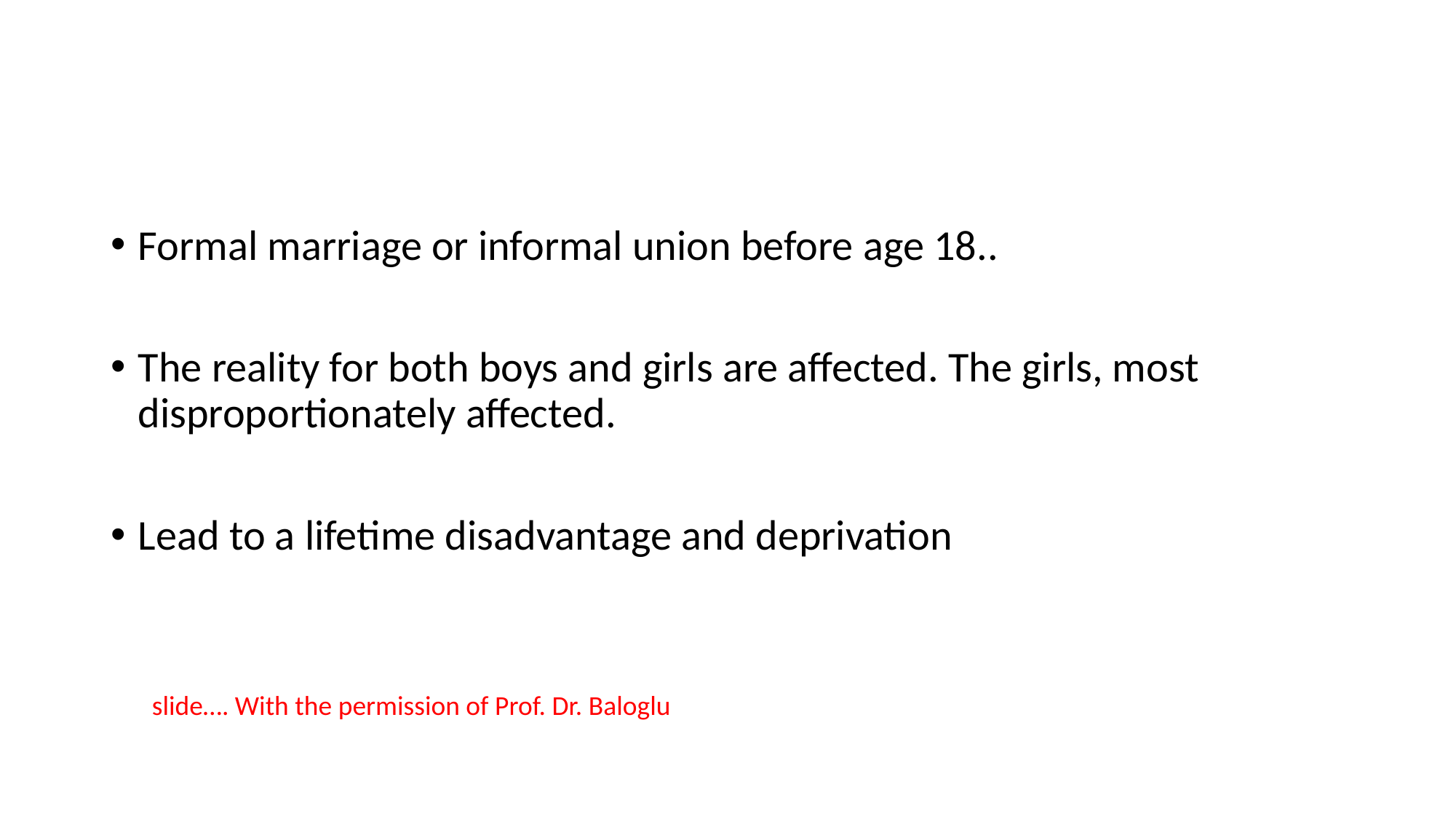

Formal marriage or informal union before age 18..

The reality for both boys and girls are affected. The girls, most disproportionately affected.

Lead to a lifetime disadvantage and deprivation
slide…. With the permission of Prof. Dr. Baloglu